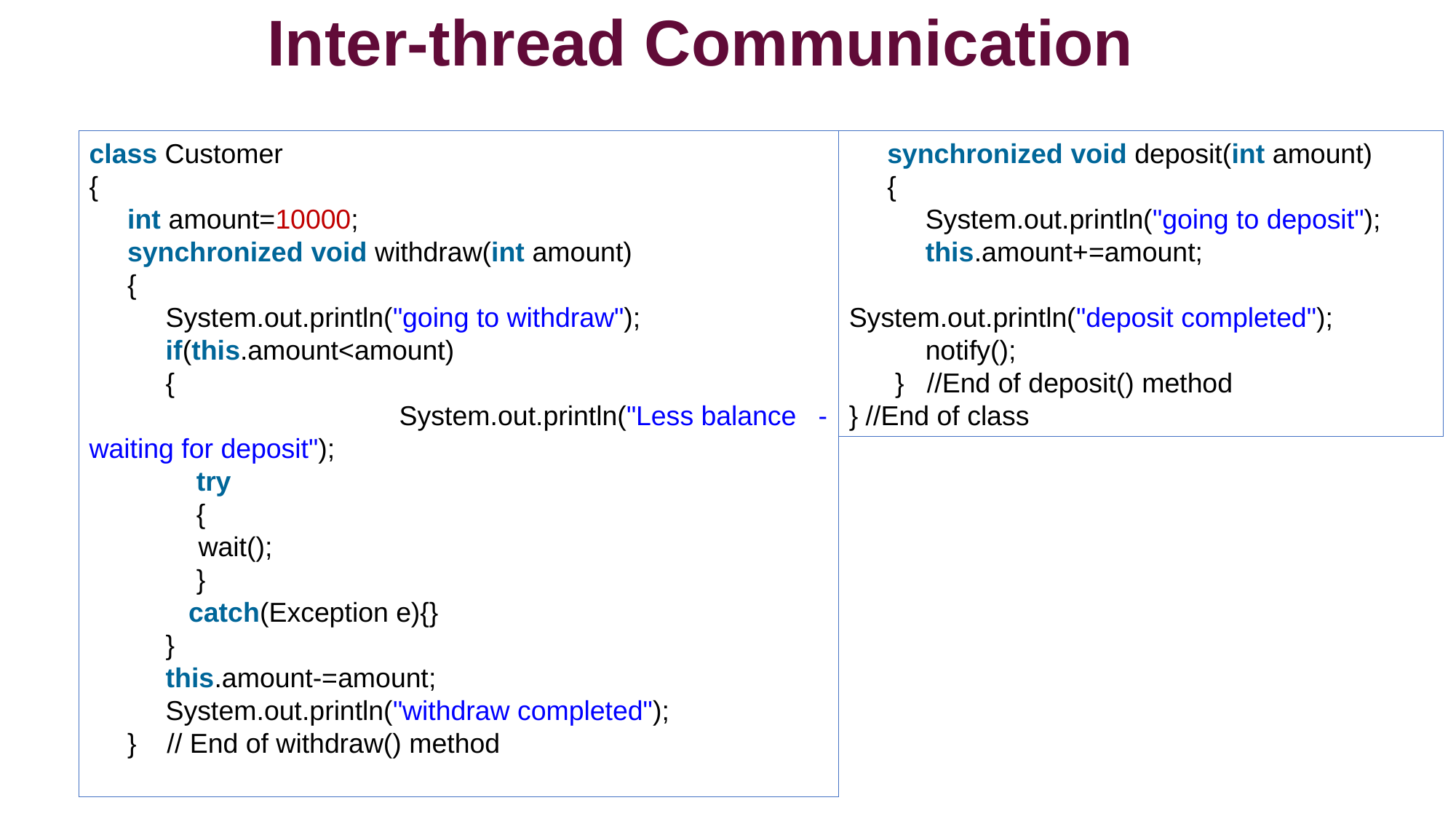

# Inter-thread Communication
class Customer
{
     int amount=10000;
     synchronized void withdraw(int amount)
     {
          System.out.println("going to withdraw");
          if(this.amount<amount)
          {
              System.out.println("Less balance - waiting for deposit");
              try
              {
	wait();
              }
             catch(Exception e){}
          }
          this.amount-=amount;
          System.out.println("withdraw completed");
     }    // End of withdraw() method

     synchronized void deposit(int amount)
     {
          System.out.println("going to deposit");
          this.amount+=amount;
          System.out.println("deposit completed");
          notify();
      }   //End of deposit() method
} //End of class